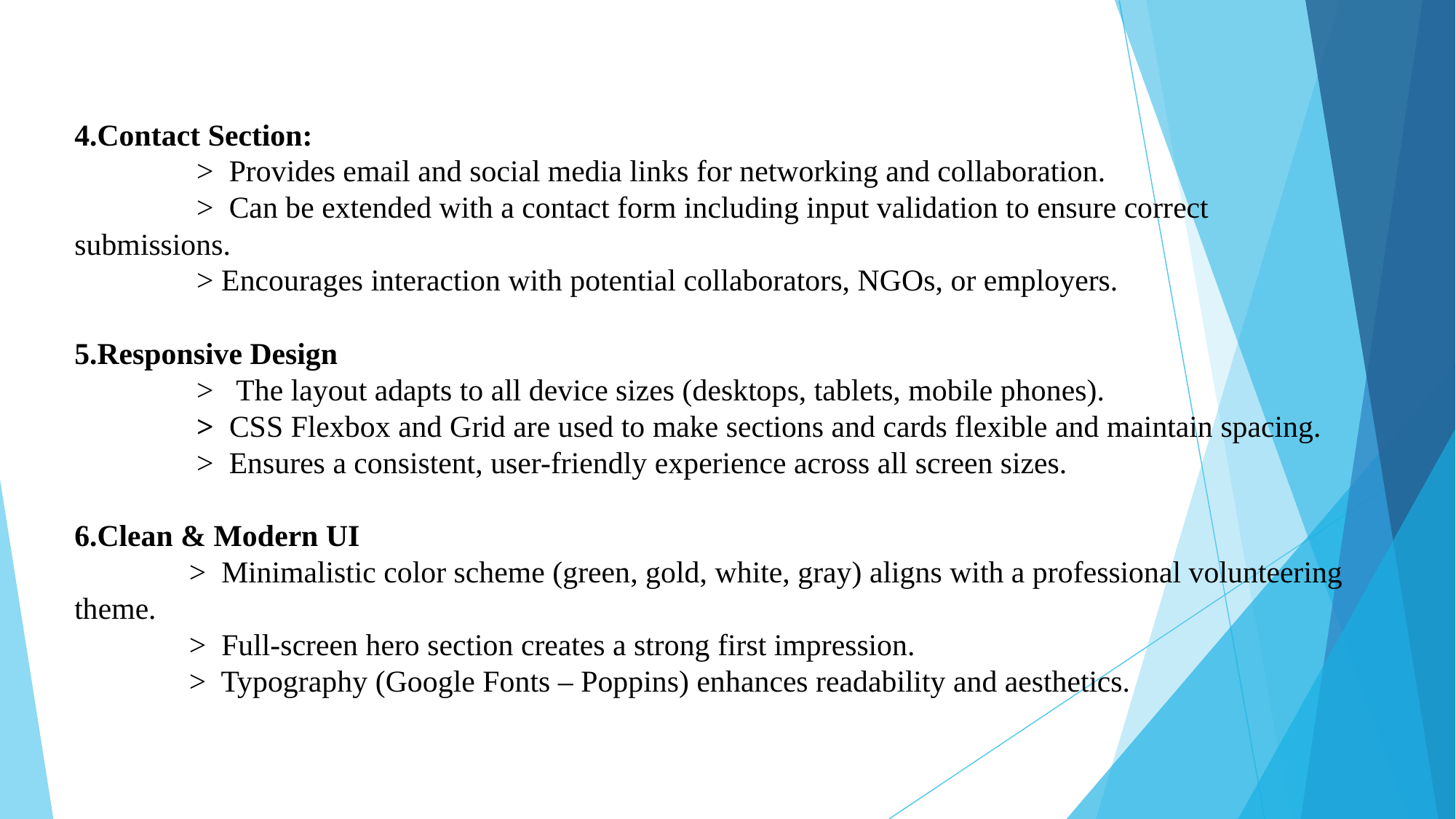

Contact Section:
                >  Provides email and social media links for networking and collaboration.
                >  Can be extended with a contact form including input validation to ensure correct submissions.
                > Encourages interaction with potential collaborators, NGOs, or employers.

Responsive Design
                >   The layout adapts to all device sizes (desktops, tablets, mobile phones).
                >  CSS Flexbox and Grid are used to make sections and cards flexible and maintain spacing.
                >  Ensures a consistent, user-friendly experience across all screen sizes.

Clean & Modern UI
               >  Minimalistic color scheme (green, gold, white, gray) aligns with a professional volunteering theme.
               >  Full-screen hero section creates a strong first impression.
               >  Typography (Google Fonts – Poppins) enhances readability and aesthetics.